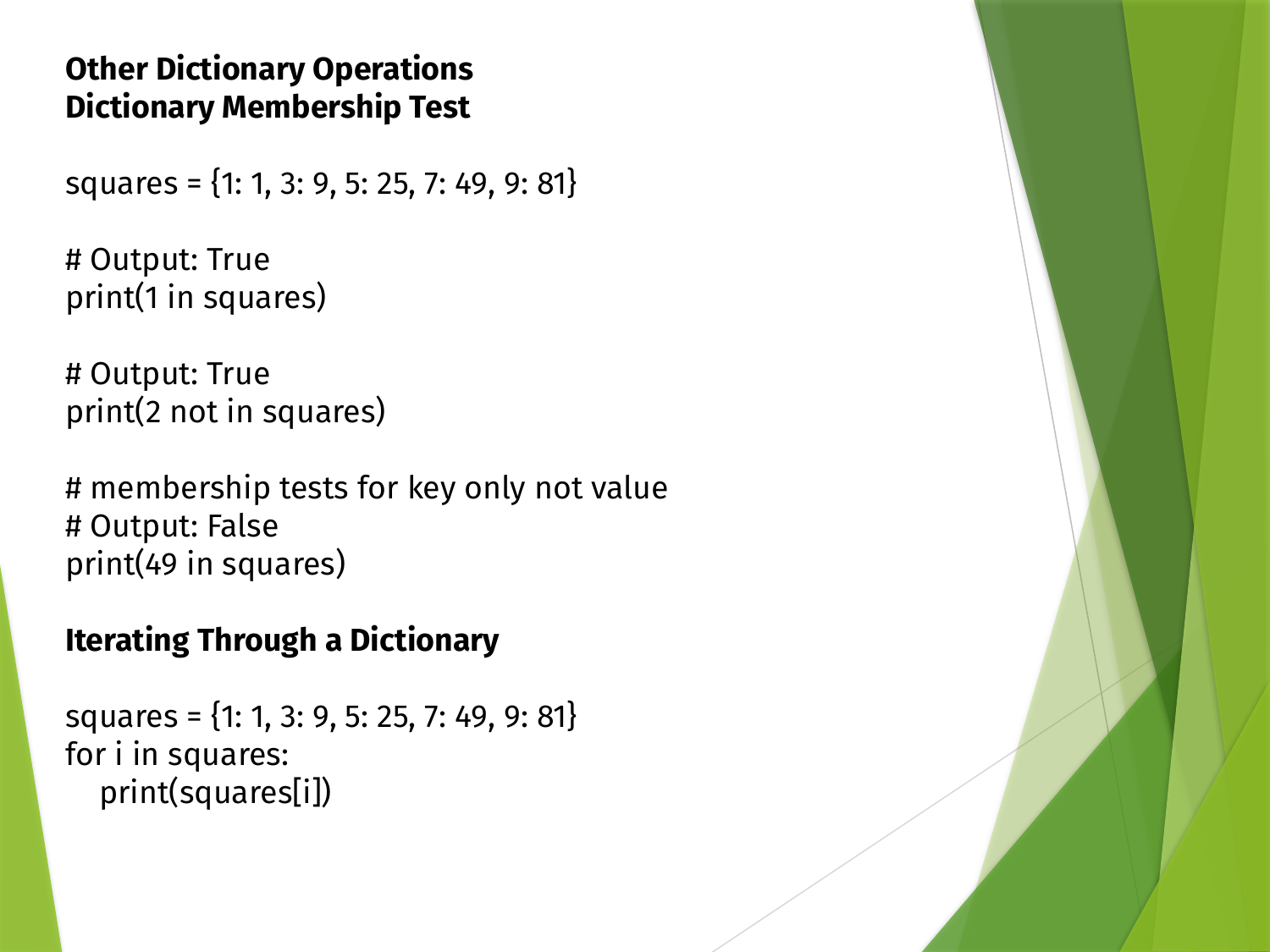

Other Dictionary Operations
Dictionary Membership Test

squares = {1: 1, 3: 9, 5: 25, 7: 49, 9: 81}

# Output: True
print(1 in squares)

# Output: True
print(2 not in squares)

# membership tests for key only not value
# Output: False
print(49 in squares)

Iterating Through a Dictionary

squares = {1: 1, 3: 9, 5: 25, 7: 49, 9: 81}
for i in squares:
    print(squares[i])